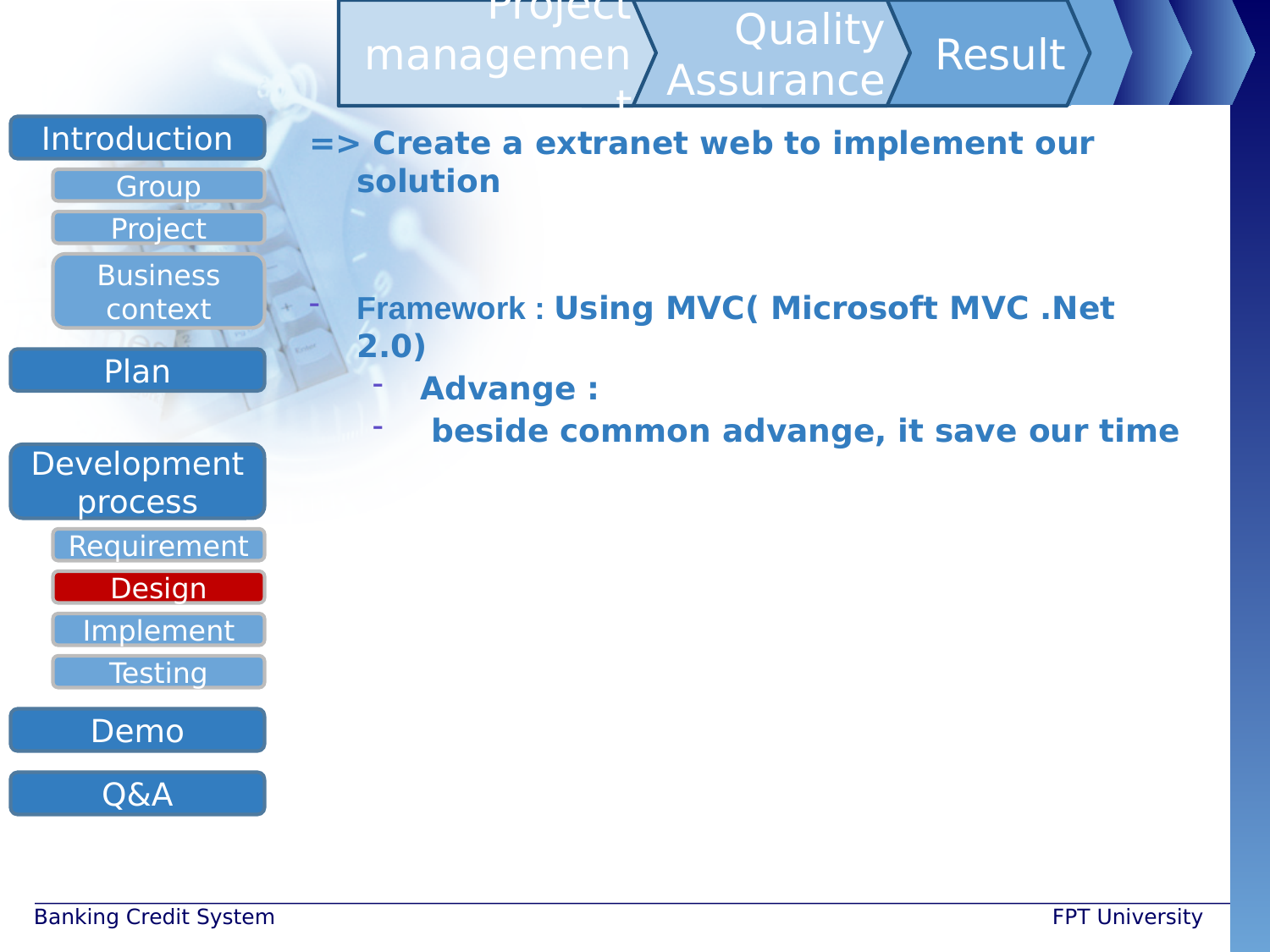

Project management
Quality Assurance
Result
Introduction
Group
Project
Business context
Development process
Requirement
Design
Implement
Testing
Demo
Q&A
Plan
=> Create a extranet web to implement our solution

Framework : Using MVC( Microsoft MVC .Net 2.0)
Advange :
 beside common advange, it save our time

Banking Credit System
FPT University